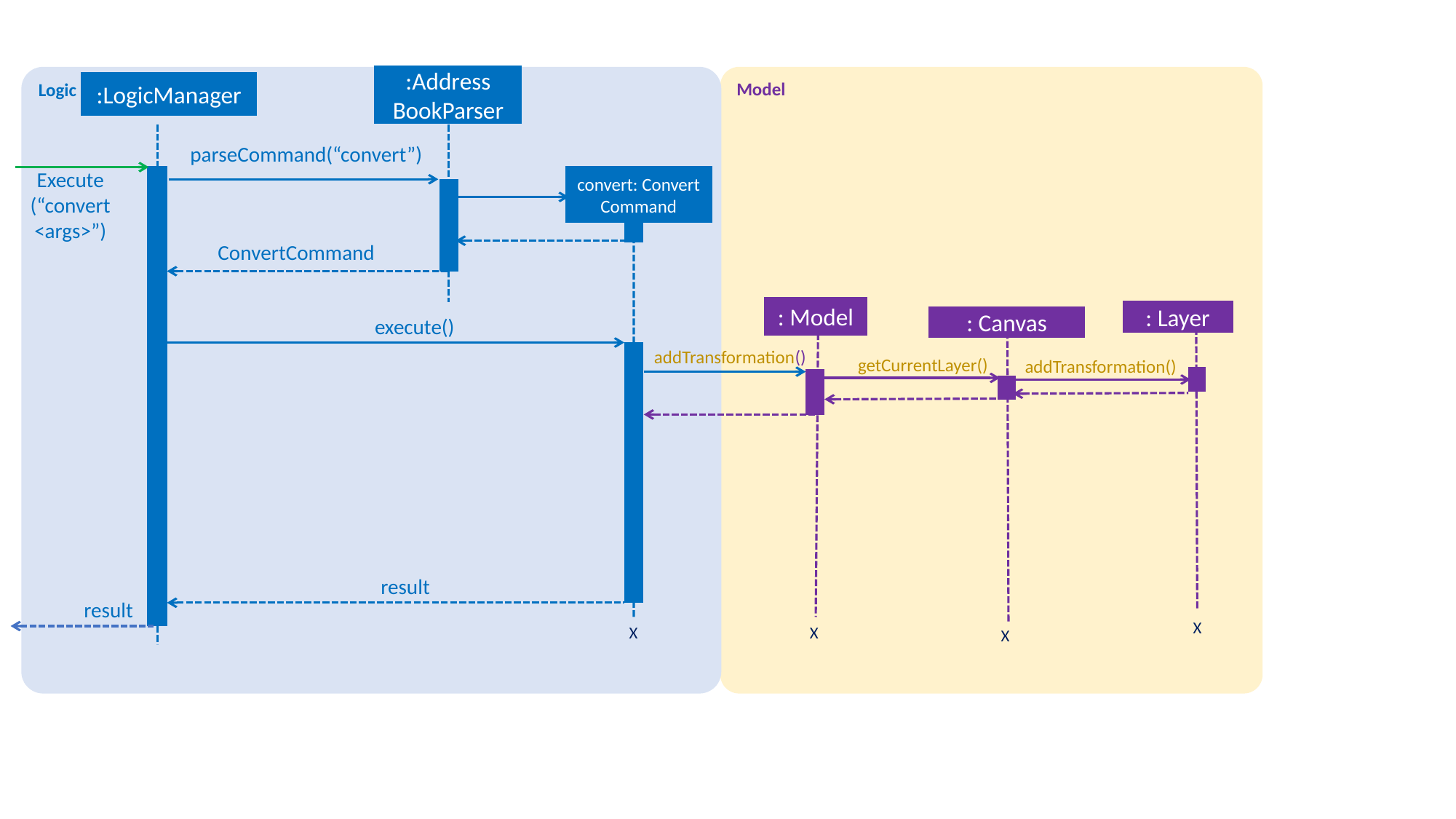

Logic
:Address
BookParser
Model
:LogicManager
parseCommand(“convert”)
Execute
(“convert <args>”)

convert: Convert
Command

ConvertCommand
: Model
: Layer
: Canvas
execute()

addTransformation()
getCurrentLayer()
addTransformation()

result
result
X
X
X
X